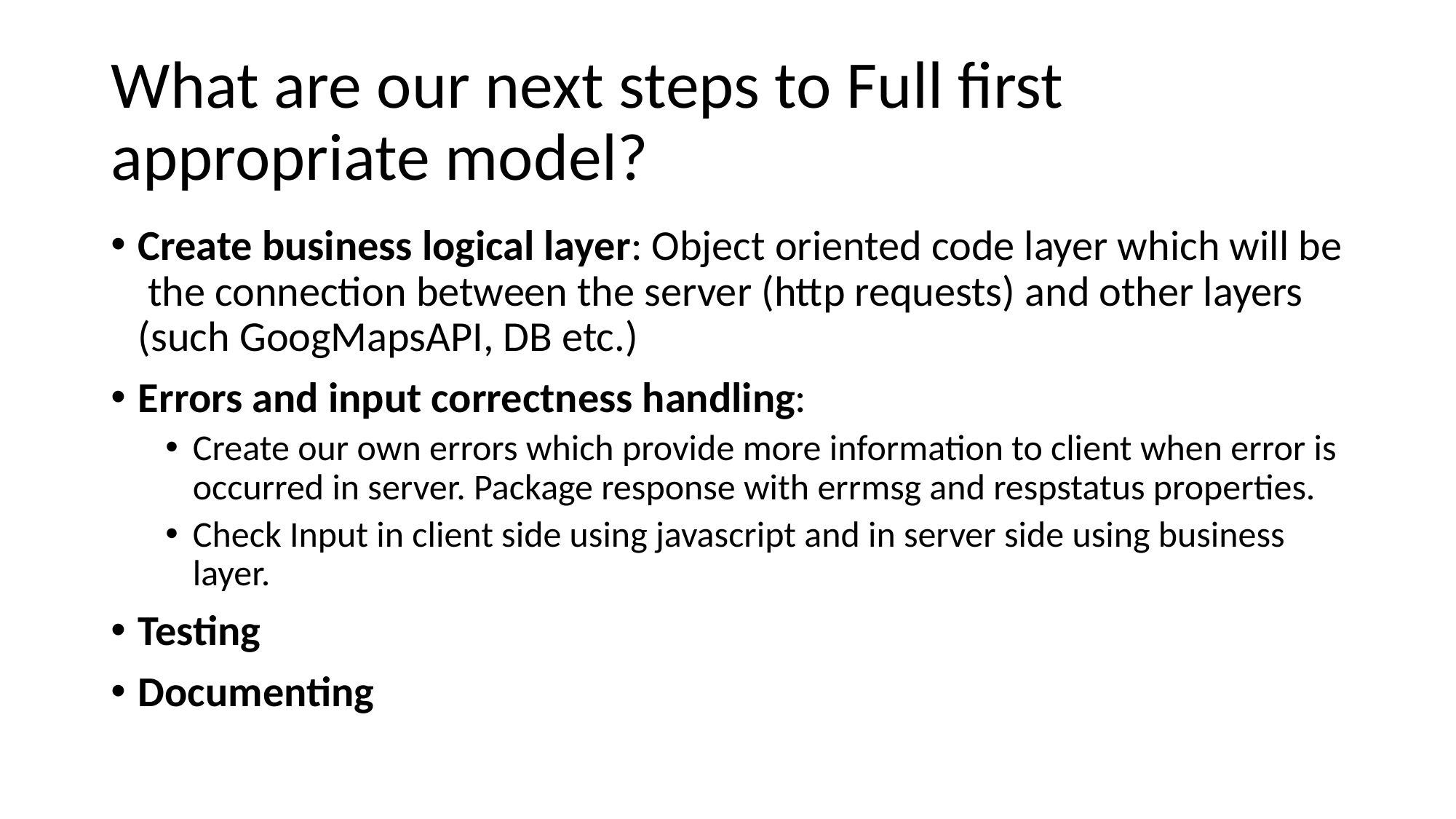

# What are our next steps to Full first appropriate model?
Create business logical layer: Object oriented code layer which will be  the connection between the server (http requests) and other layers (such GoogMapsAPI, DB etc.)
Errors and input correctness handling:
Create our own errors which provide more information to client when error is occurred in server. Package response with errmsg and respstatus properties.
Check Input in client side using javascript and in server side using business layer.
Testing
Documenting